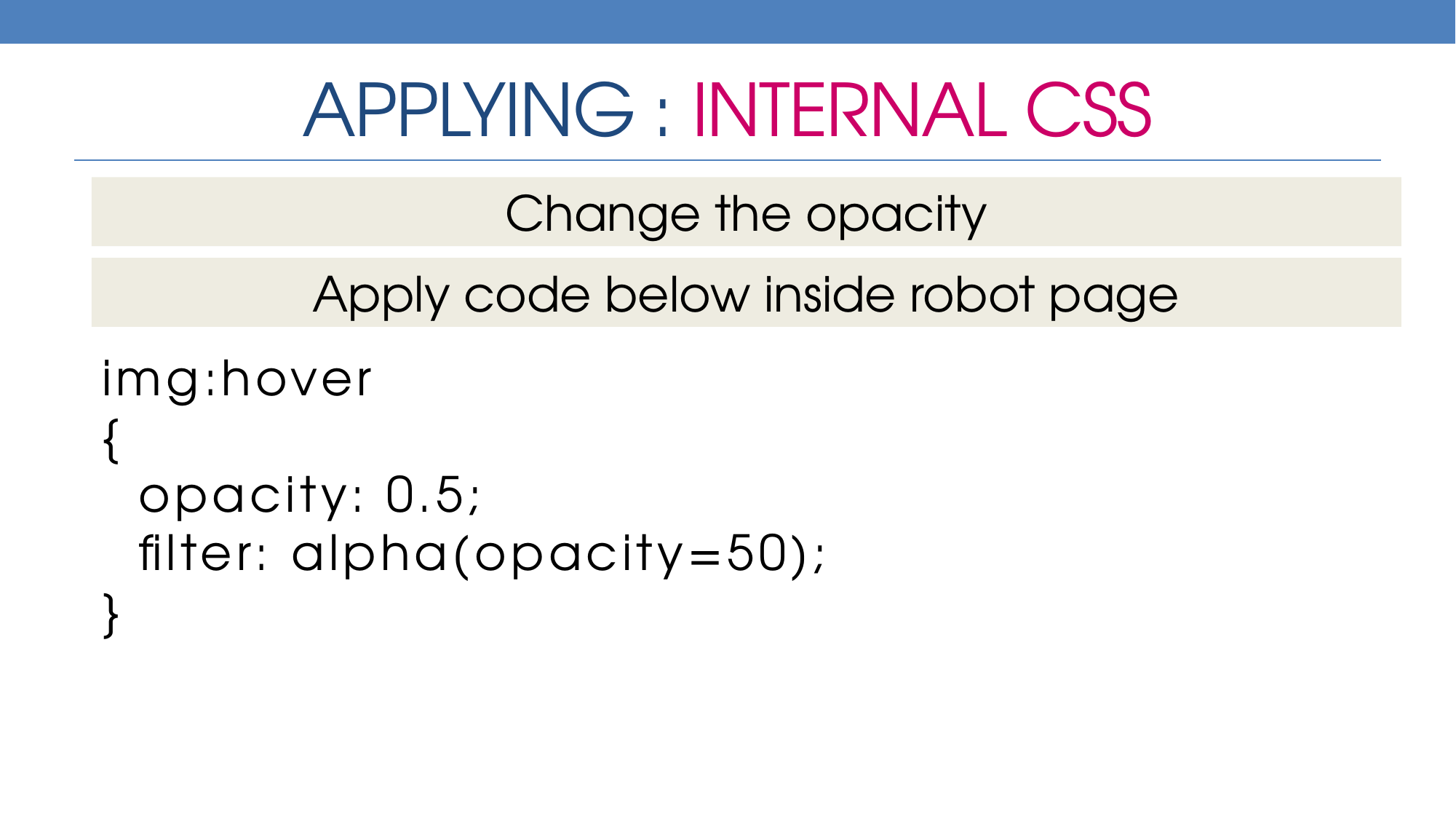

# APPLYING : INTERNAL CSS
Change the opacity
Apply code below inside robot page
img:hover
{
  opacity: 0.5;
  filter: alpha(opacity=50);
}